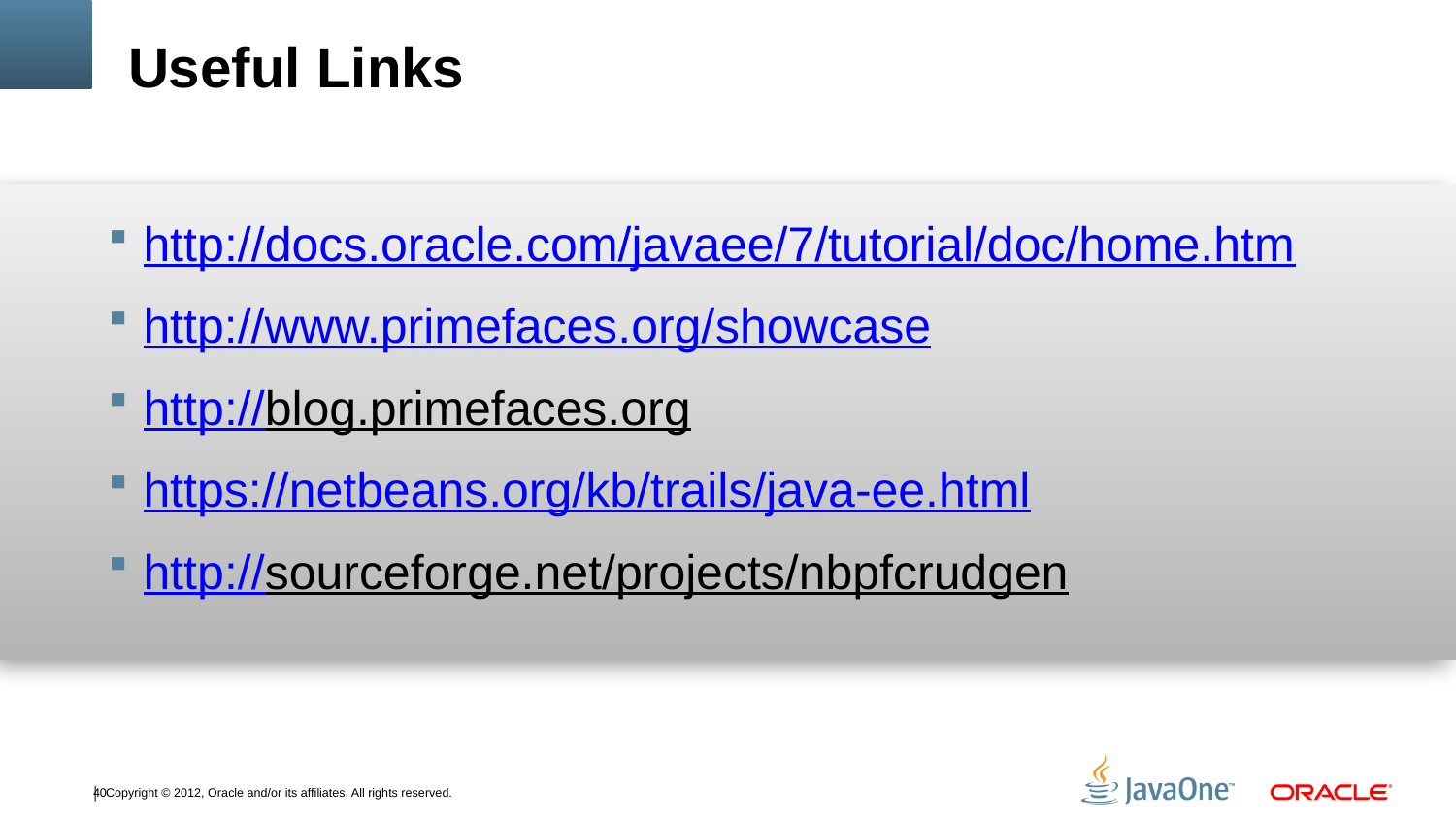

# Useful Links
http://docs.oracle.com/javaee/7/tutorial/doc/home.htm
http://www.primefaces.org/showcase
http://blog.primefaces.org
https://netbeans.org/kb/trails/java-ee.html
http://sourceforge.net/projects/nbpfcrudgen